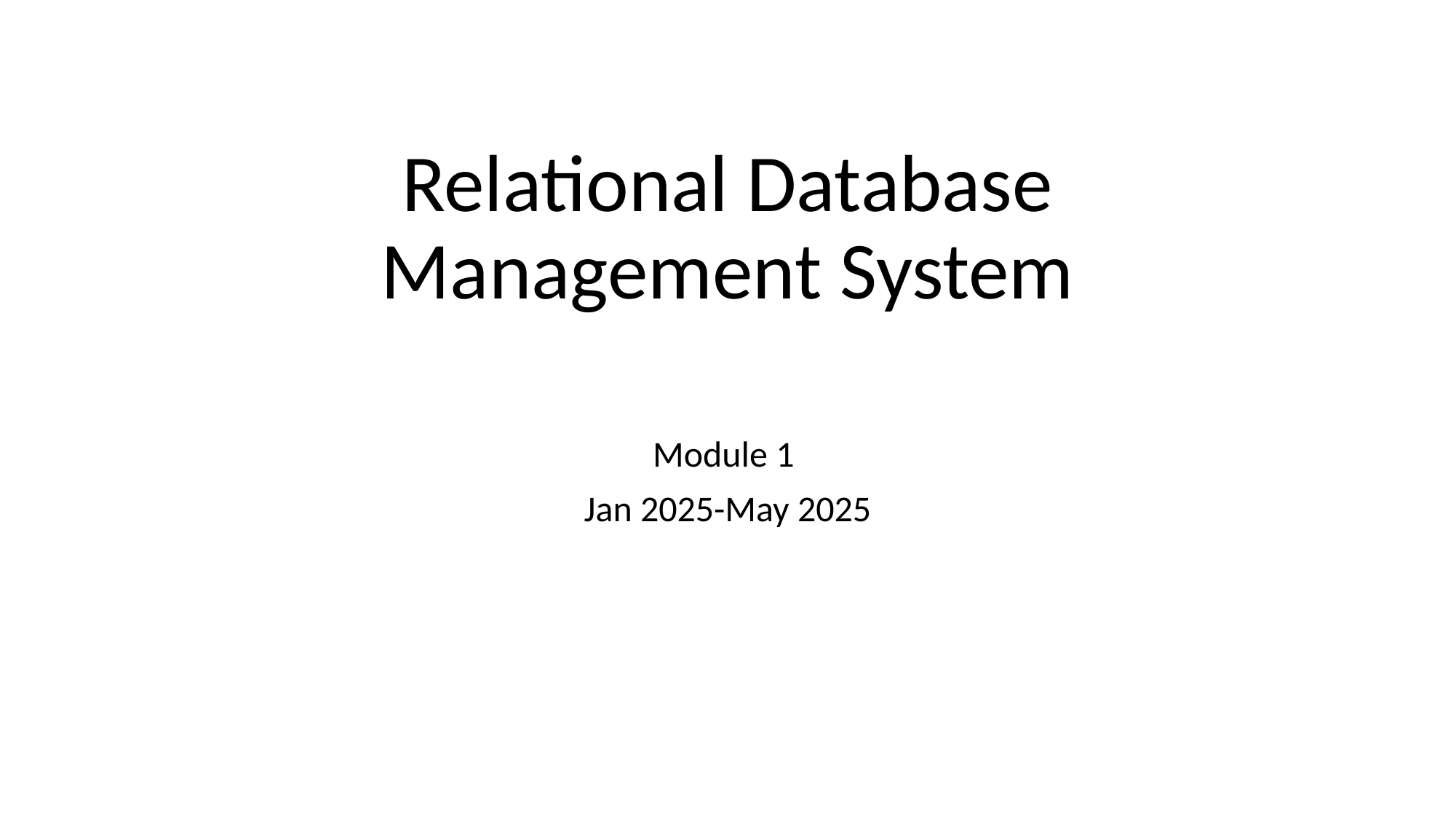

# Relational Database Management System
Module 1
Jan 2025-May 2025